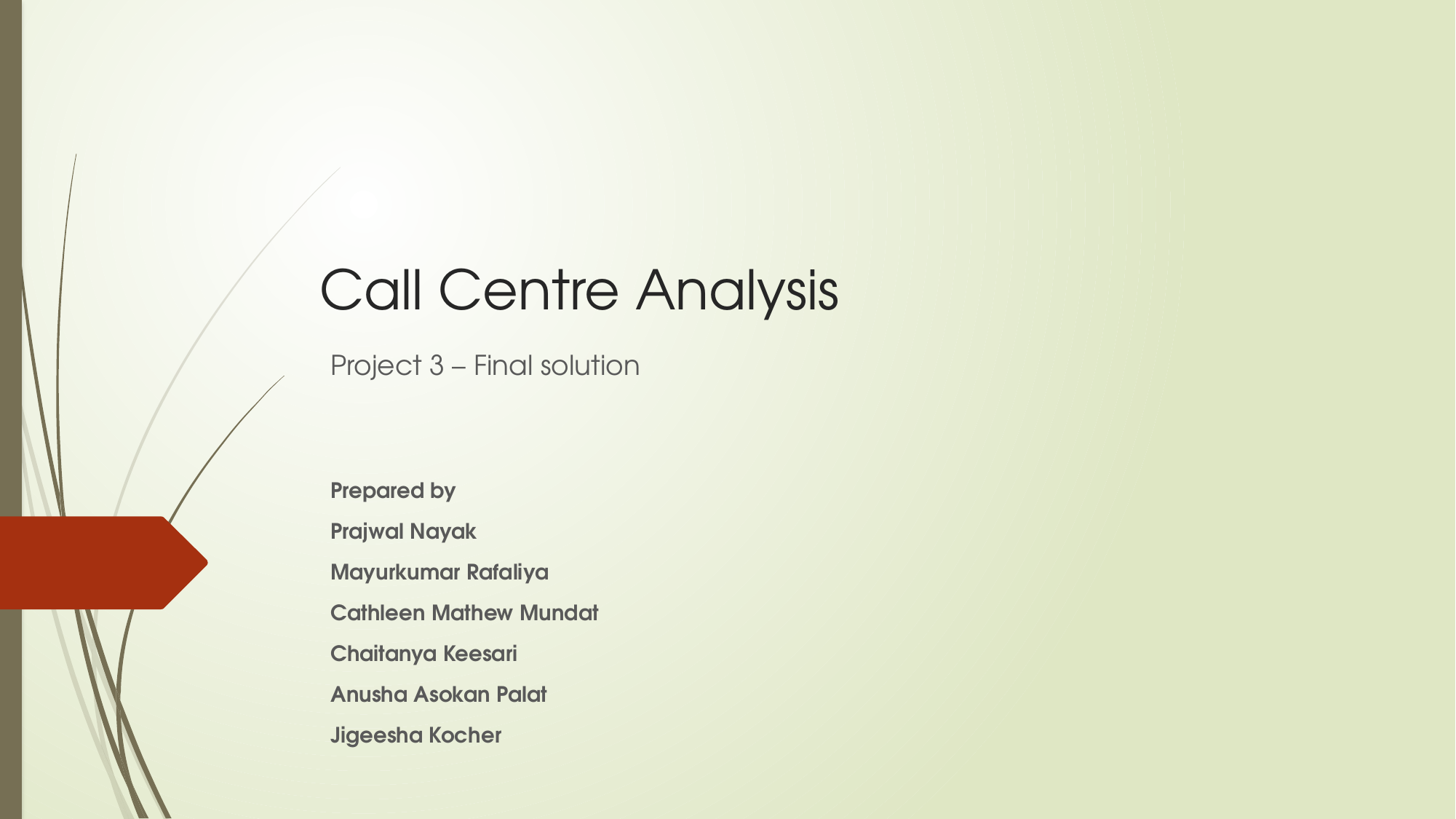

# Call Centre Analysis
Project 3 – Final solution

Prepared by
Prajwal Nayak
Mayurkumar Rafaliya
Cathleen Mathew Mundat
Chaitanya Keesari
Anusha Asokan Palat
Jigeesha Kocher